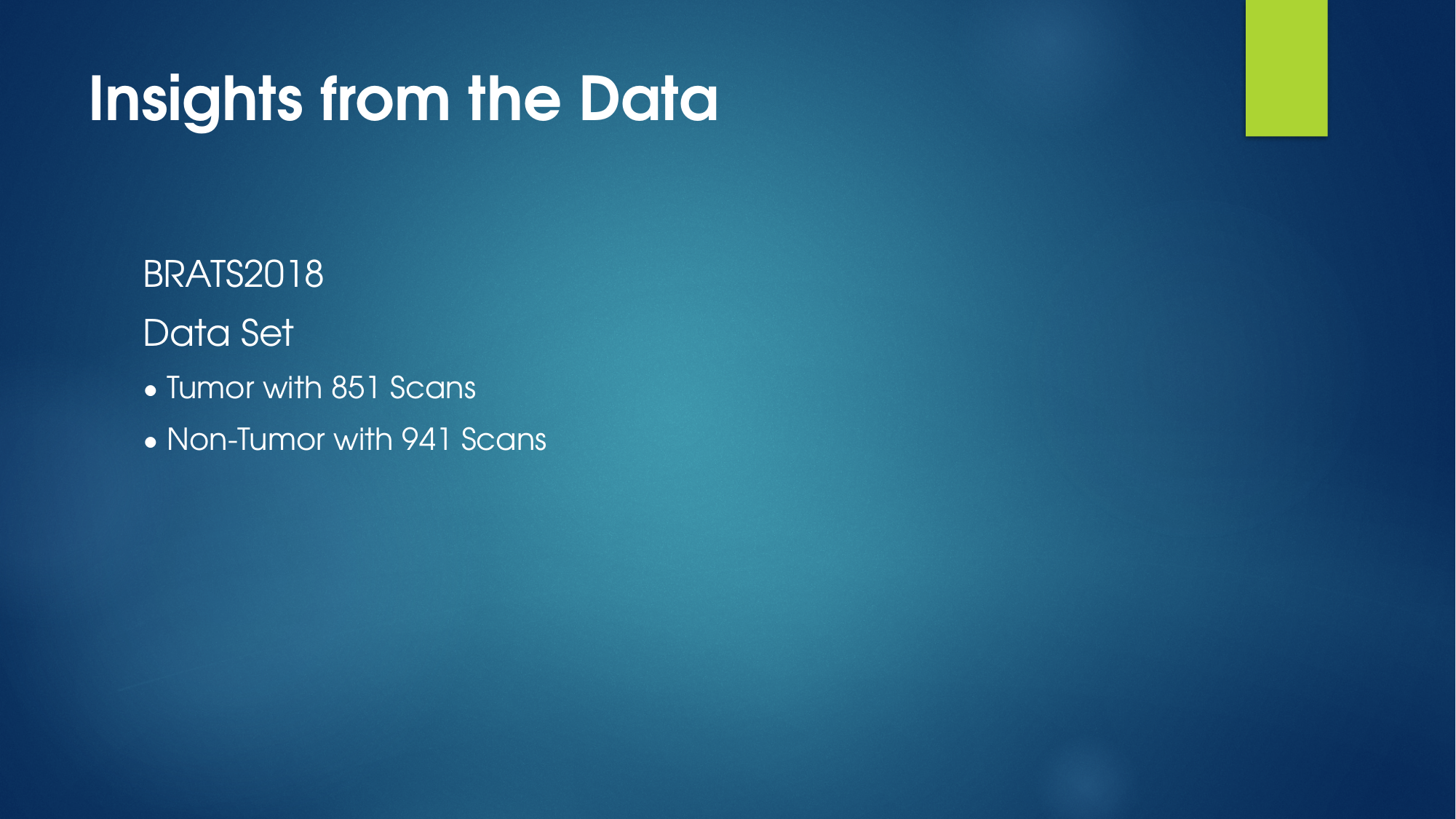

# Insights from the Data
BRATS2018
Data Set
• Tumor with 851 Scans
• Non-Tumor with 941 Scans